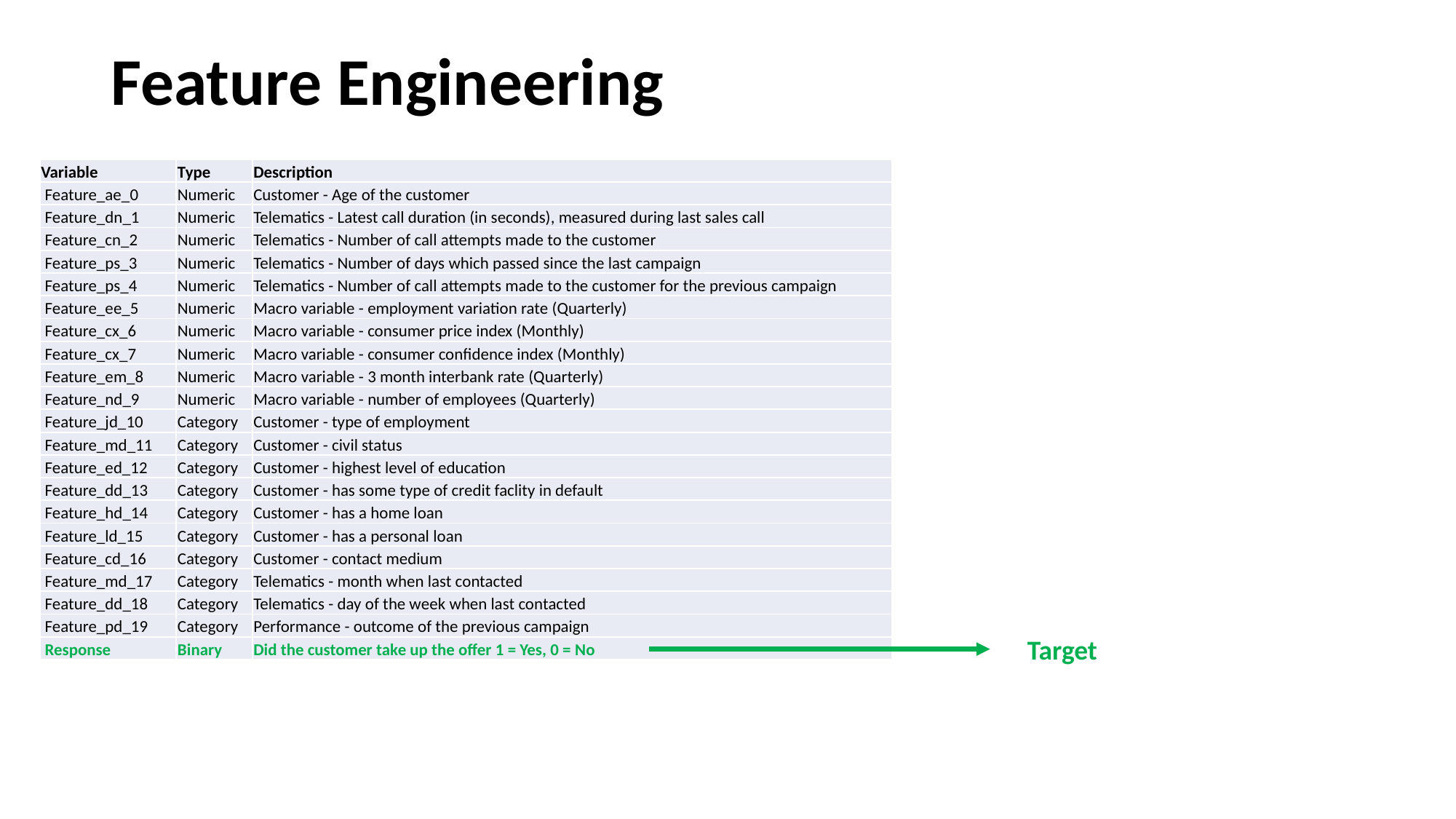

# Feature Engineering
| Variable | Type | Description |
| --- | --- | --- |
| Feature\_ae\_0 | Numeric | Customer - Age of the customer |
| Feature\_dn\_1 | Numeric | Telematics - Latest call duration (in seconds), measured during last sales call |
| Feature\_cn\_2 | Numeric | Telematics - Number of call attempts made to the customer |
| Feature\_ps\_3 | Numeric | Telematics - Number of days which passed since the last campaign |
| Feature\_ps\_4 | Numeric | Telematics - Number of call attempts made to the customer for the previous campaign |
| Feature\_ee\_5 | Numeric | Macro variable - employment variation rate (Quarterly) |
| Feature\_cx\_6 | Numeric | Macro variable - consumer price index (Monthly) |
| Feature\_cx\_7 | Numeric | Macro variable - consumer confidence index (Monthly) |
| Feature\_em\_8 | Numeric | Macro variable - 3 month interbank rate (Quarterly) |
| Feature\_nd\_9 | Numeric | Macro variable - number of employees (Quarterly) |
| Feature\_jd\_10 | Category | Customer - type of employment |
| Feature\_md\_11 | Category | Customer - civil status |
| Feature\_ed\_12 | Category | Customer - highest level of education |
| Feature\_dd\_13 | Category | Customer - has some type of credit faclity in default |
| Feature\_hd\_14 | Category | Customer - has a home loan |
| Feature\_ld\_15 | Category | Customer - has a personal loan |
| Feature\_cd\_16 | Category | Customer - contact medium |
| Feature\_md\_17 | Category | Telematics - month when last contacted |
| Feature\_dd\_18 | Category | Telematics - day of the week when last contacted |
| Feature\_pd\_19 | Category | Performance - outcome of the previous campaign |
| Response | Binary | Did the customer take up the offer 1 = Yes, 0 = No |
Target